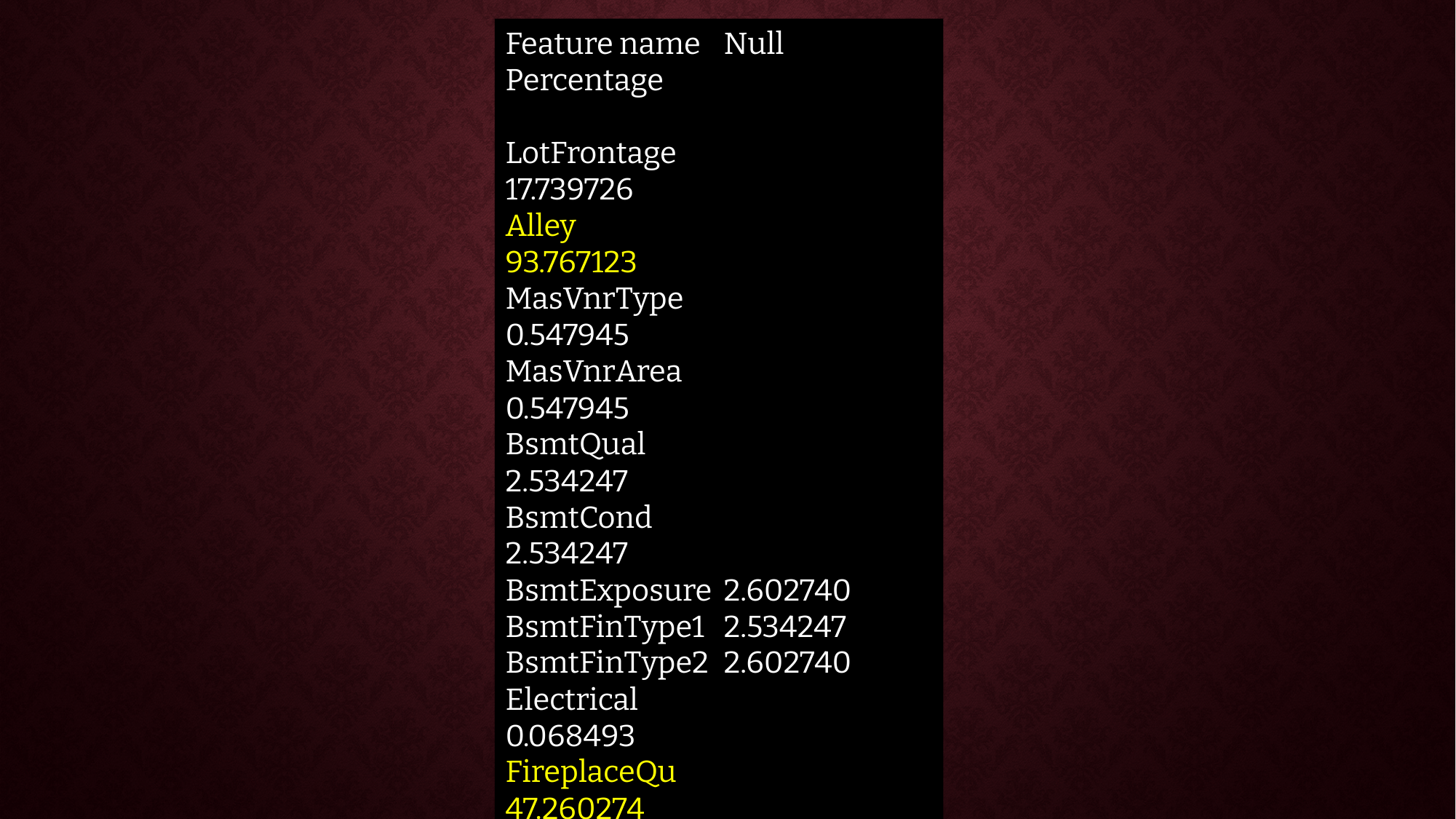

Feature name	Null Percentage

LotFrontage		17.739726
Alley			93.767123
MasVnrType		0.547945
MasVnrArea		0.547945
BsmtQual		2.534247
BsmtCond		2.534247
BsmtExposure	2.602740
BsmtFinType1	2.534247
BsmtFinType2	2.602740
Electrical		0.068493
FireplaceQu		47.260274
GarageType		5.547945
GarageYrBlt		5.547945
GarageFinish	5.547945
GarageQual		5.547945
GarageCond		5.547945
PoolQC			99.520548
Fence			80.753425
MiscFeature		96.301370